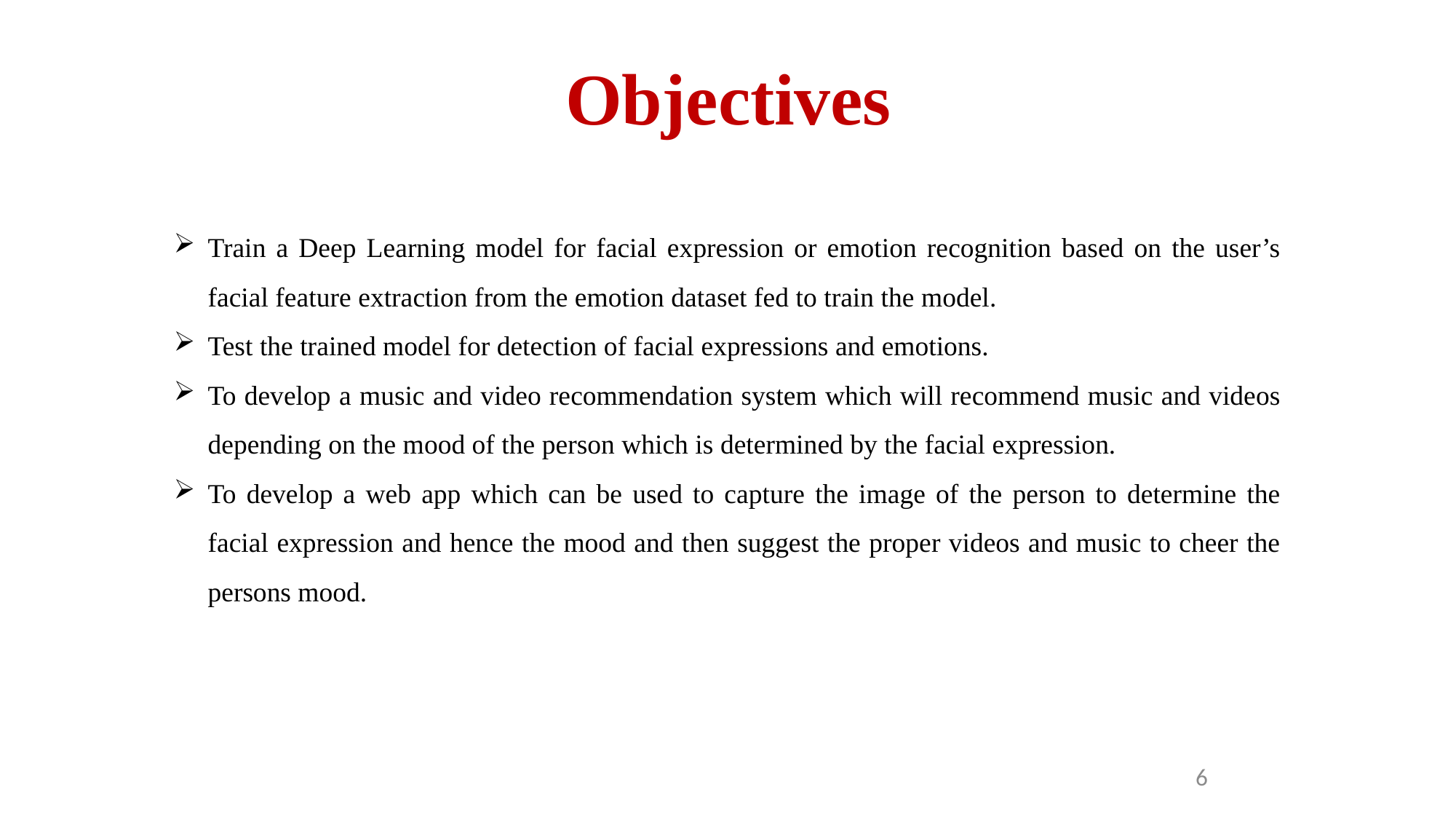

Objectives
Train a Deep Learning model for facial expression or emotion recognition based on the user’s facial feature extraction from the emotion dataset fed to train the model.
Test the trained model for detection of facial expressions and emotions.
To develop a music and video recommendation system which will recommend music and videos depending on the mood of the person which is determined by the facial expression.
To develop a web app which can be used to capture the image of the person to determine the facial expression and hence the mood and then suggest the proper videos and music to cheer the persons mood.
6